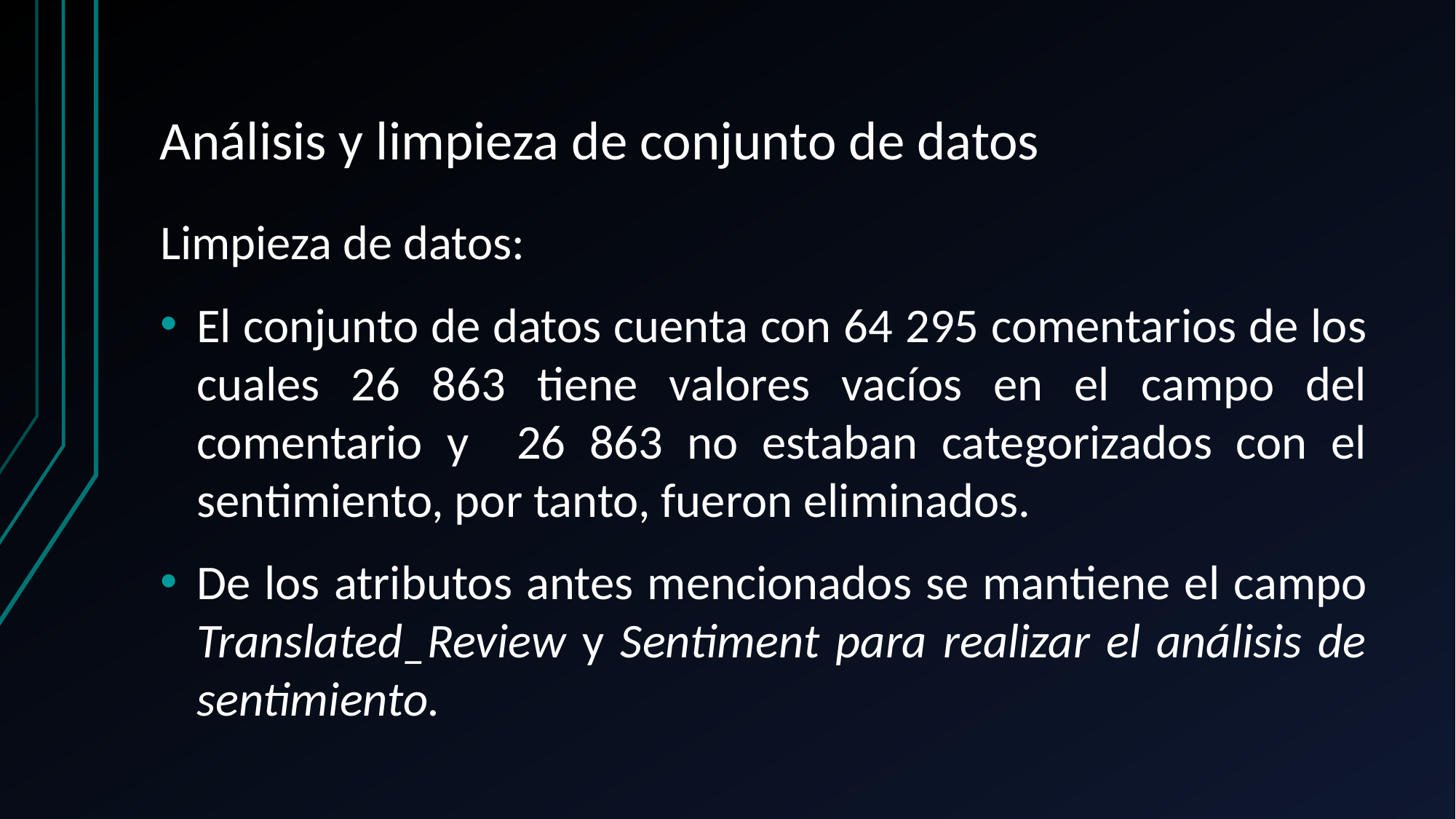

# Análisis y limpieza de conjunto de datos
Limpieza de datos:
El conjunto de datos cuenta con 64 295 comentarios de los cuales 26 863 tiene valores vacíos en el campo del comentario y  26 863 no estaban categorizados con el sentimiento, por tanto, fueron eliminados.
De los atributos antes mencionados se mantiene el campo Translated_Review y Sentiment para realizar el análisis de sentimiento.